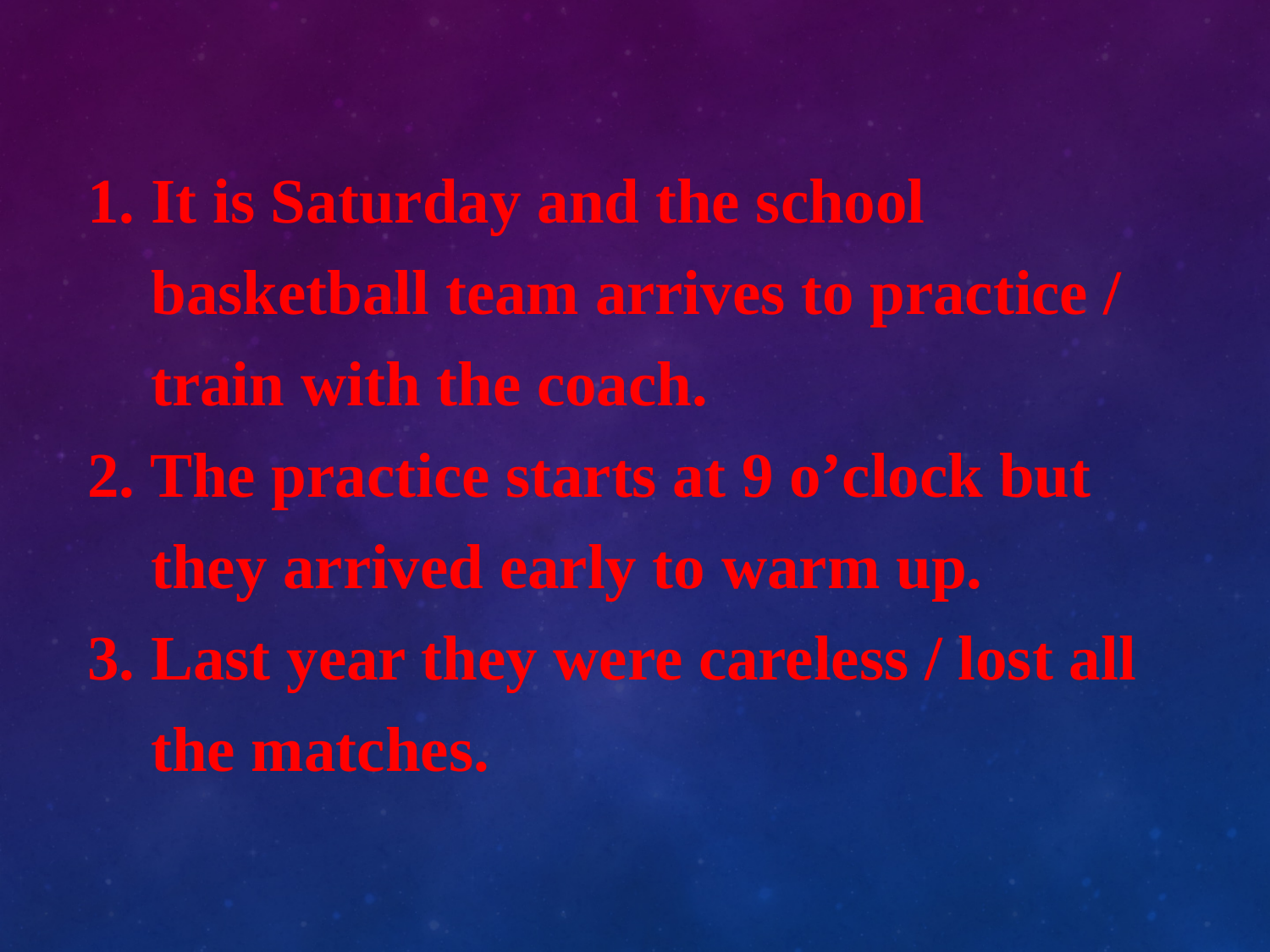

It is Saturday and the school basketball team arrives to practice / train with the coach.
2. The practice starts at 9 o’clock but they arrived early to warm up.
3. Last year they were careless / lost all the matches.